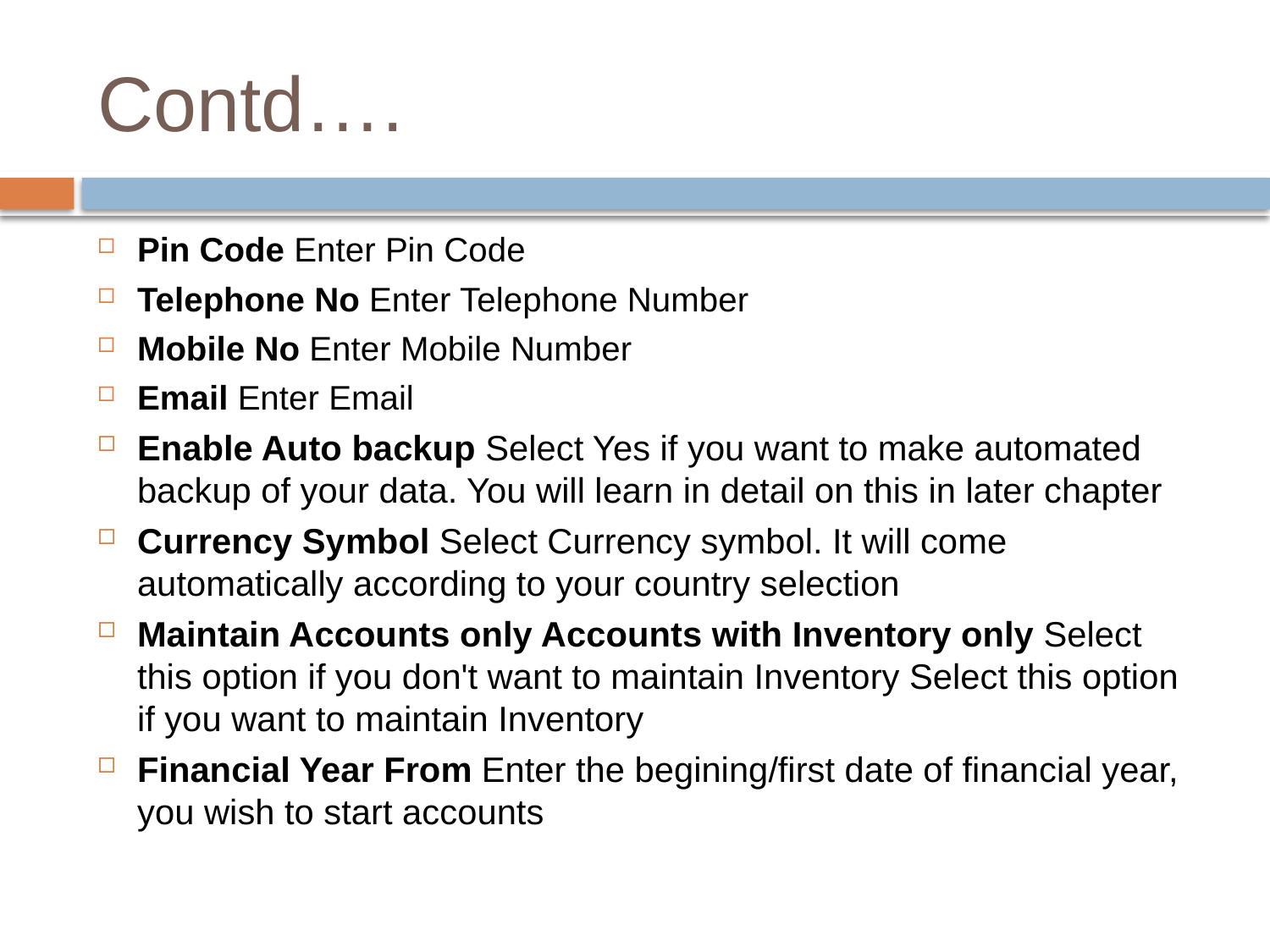

# Contd….
Pin Code Enter Pin Code
Telephone No Enter Telephone Number
Mobile No Enter Mobile Number
Email Enter Email
Enable Auto backup Select Yes if you want to make automated backup of your data. You will learn in detail on this in later chapter
Currency Symbol Select Currency symbol. It will come automatically according to your country selection
Maintain Accounts only Accounts with Inventory only Select this option if you don't want to maintain Inventory Select this option if you want to maintain Inventory
Financial Year From Enter the begining/first date of financial year, you wish to start accounts